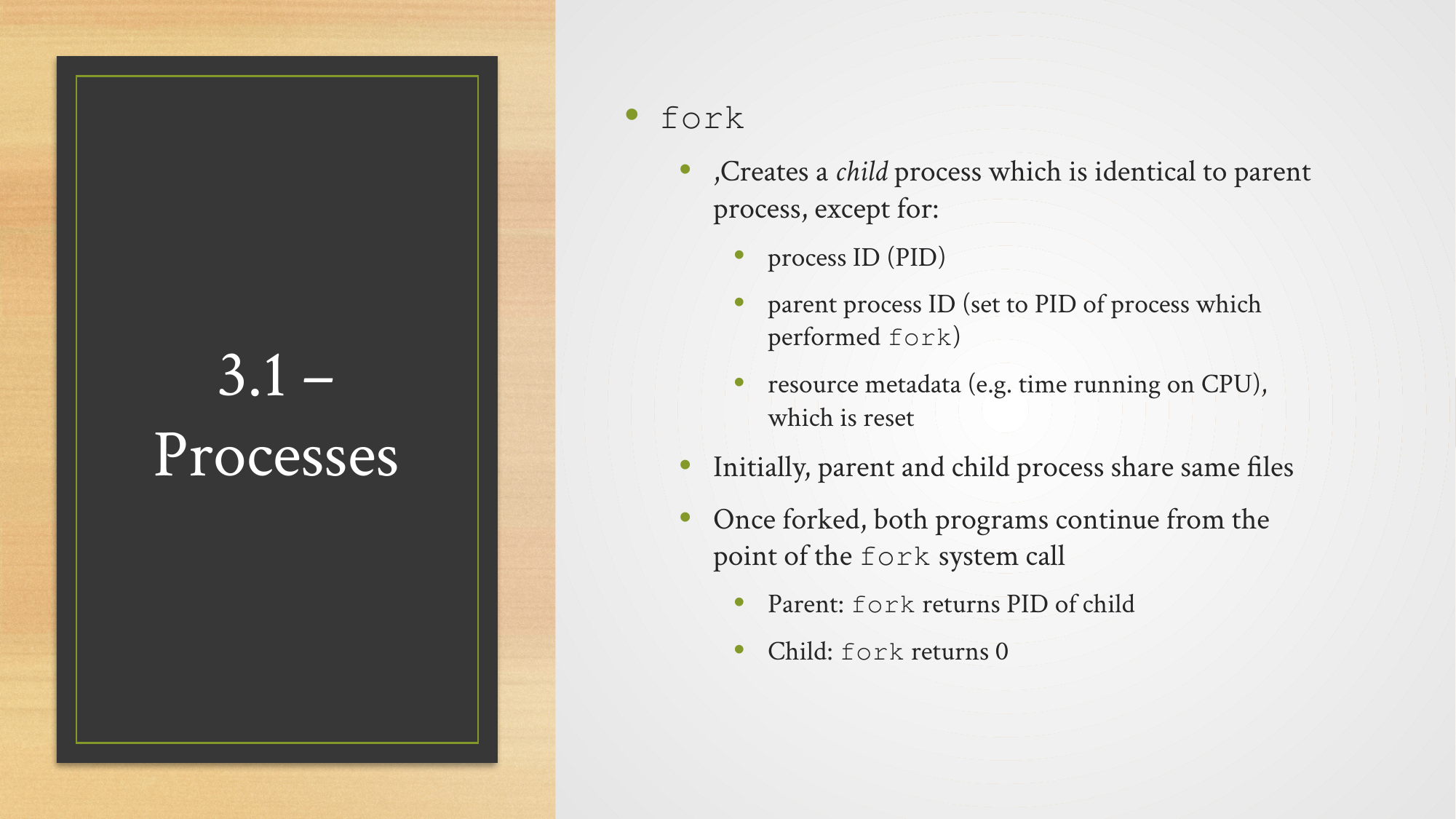

fork
,Creates a child process which is identical to parent process, except for:
process ID (PID)
parent process ID (set to PID of process which performed fork)
resource metadata (e.g. time running on CPU), which is reset
Initially, parent and child process share same files
Once forked, both programs continue from the point of the fork system call
Parent: fork returns PID of child
Child: fork returns 0

# 3.1 – Processes